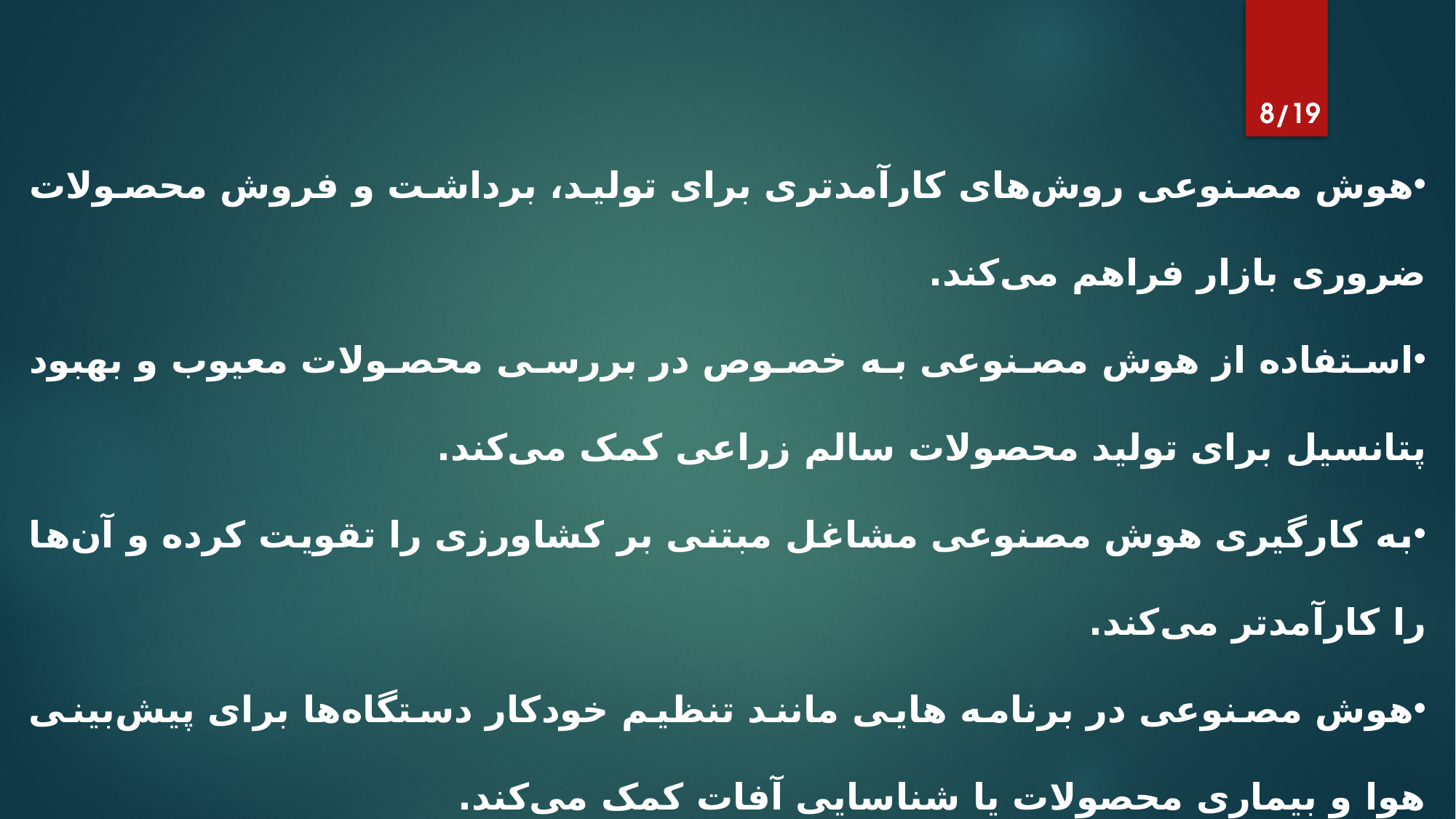

8/19
هوش مصنوعی روش‌های کارآمدتری برای تولید، برداشت و فروش محصولات ضروری بازار فراهم می‌کند.
استفاده از هوش مصنوعی به خصوص در بررسی محصولات معیوب و بهبود پتانسیل برای تولید محصولات سالم زراعی کمک می‌کند.
به کارگیری هوش مصنوعی مشاغل مبتنی بر کشاورزی را تقویت کرده و آن‌ها را کارآمدتر می‌کند.
هوش مصنوعی در برنامه هایی مانند تنظیم خودکار دستگاه‌ها برای پیش‌بینی هوا و بیماری محصولات یا شناسایی آفات کمک می‌کند.
هوش مصنوعی می تواند شیوه‌های مدیریت پروسه تولید محصولات را بهبود ببخشد و به بسیاری از مشاغل حوزه فناوری کمک می کند تا بر روی الگوریتم‌هایی که در کشاورزی مفید هستند سرمایه گذاری کنند.
راه حل‌های هوش مصنوعی این پتانسیل را دارند که چالش‌هایی که کشاورزان با آن درگیر هستند، از جمله تغییرات آب و هوایی ، آلودگی آفات و علف‌های هرز که باعث کاهش بازدهی می‌شود را حل کنند.